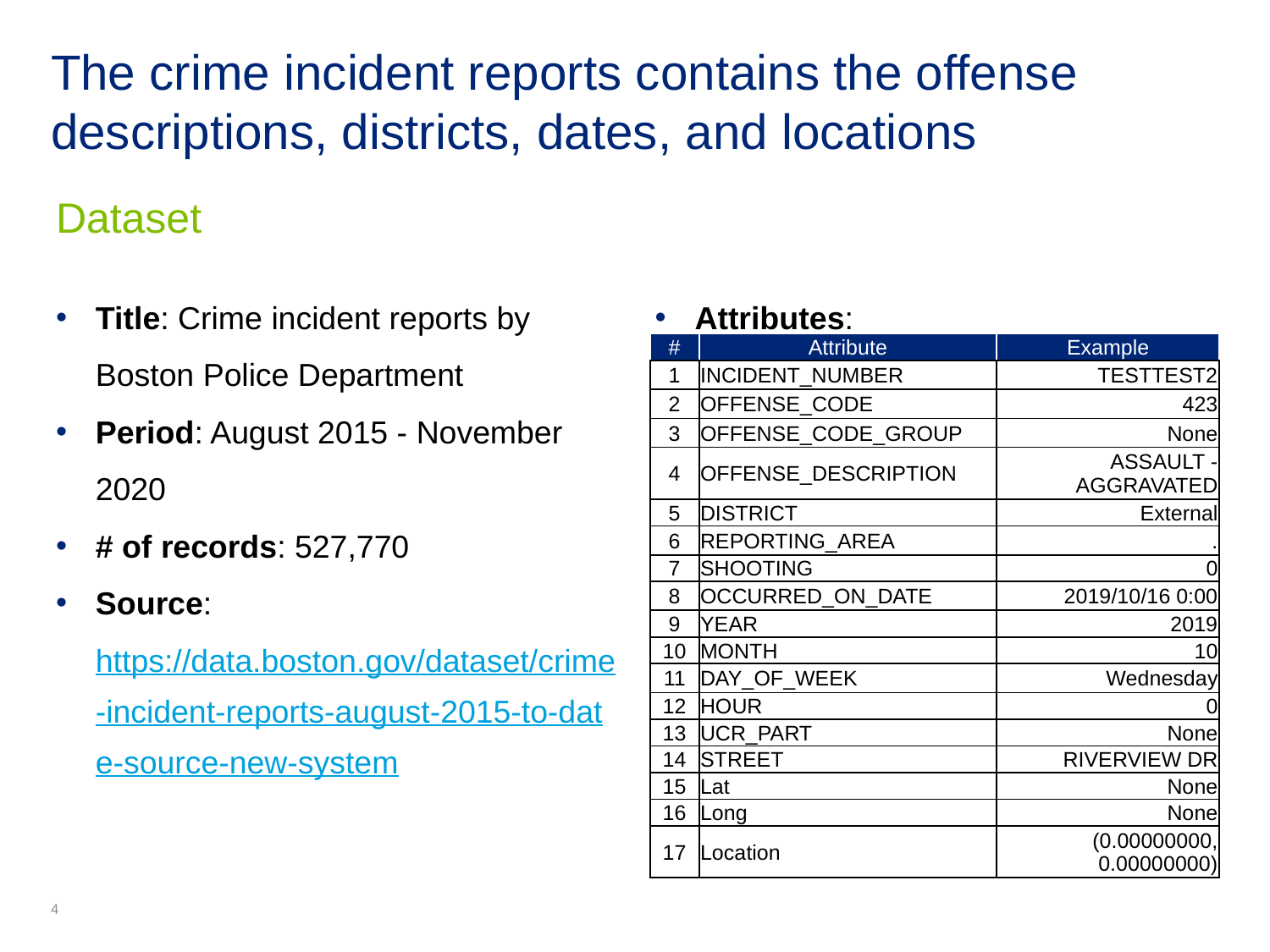

# The crime incident reports contains the offense descriptions, districts, dates, and locations
Dataset
Title: Crime incident reports by Boston Police Department
Period: August 2015 - November 2020
# of records: 527,770
Source: https://data.boston.gov/dataset/crime-incident-reports-august-2015-to-date-source-new-system

Attributes:

| # | Attribute | Example |
| --- | --- | --- |
| 1 | INCIDENT\_NUMBER | TESTTEST2 |
| 2 | OFFENSE\_CODE | 423 |
| 3 | OFFENSE\_CODE\_GROUP | None |
| 4 | OFFENSE\_DESCRIPTION | ASSAULT - AGGRAVATED |
| 5 | DISTRICT | External |
| 6 | REPORTING\_AREA | . |
| 7 | SHOOTING | 0 |
| 8 | OCCURRED\_ON\_DATE | 2019/10/16 0:00 |
| 9 | YEAR | 2019 |
| 10 | MONTH | 10 |
| 11 | DAY\_OF\_WEEK | Wednesday |
| 12 | HOUR | 0 |
| 13 | UCR\_PART | None |
| 14 | STREET | RIVERVIEW DR |
| 15 | Lat | None |
| 16 | Long | None |
| 17 | Location | (0.00000000, 0.00000000) |